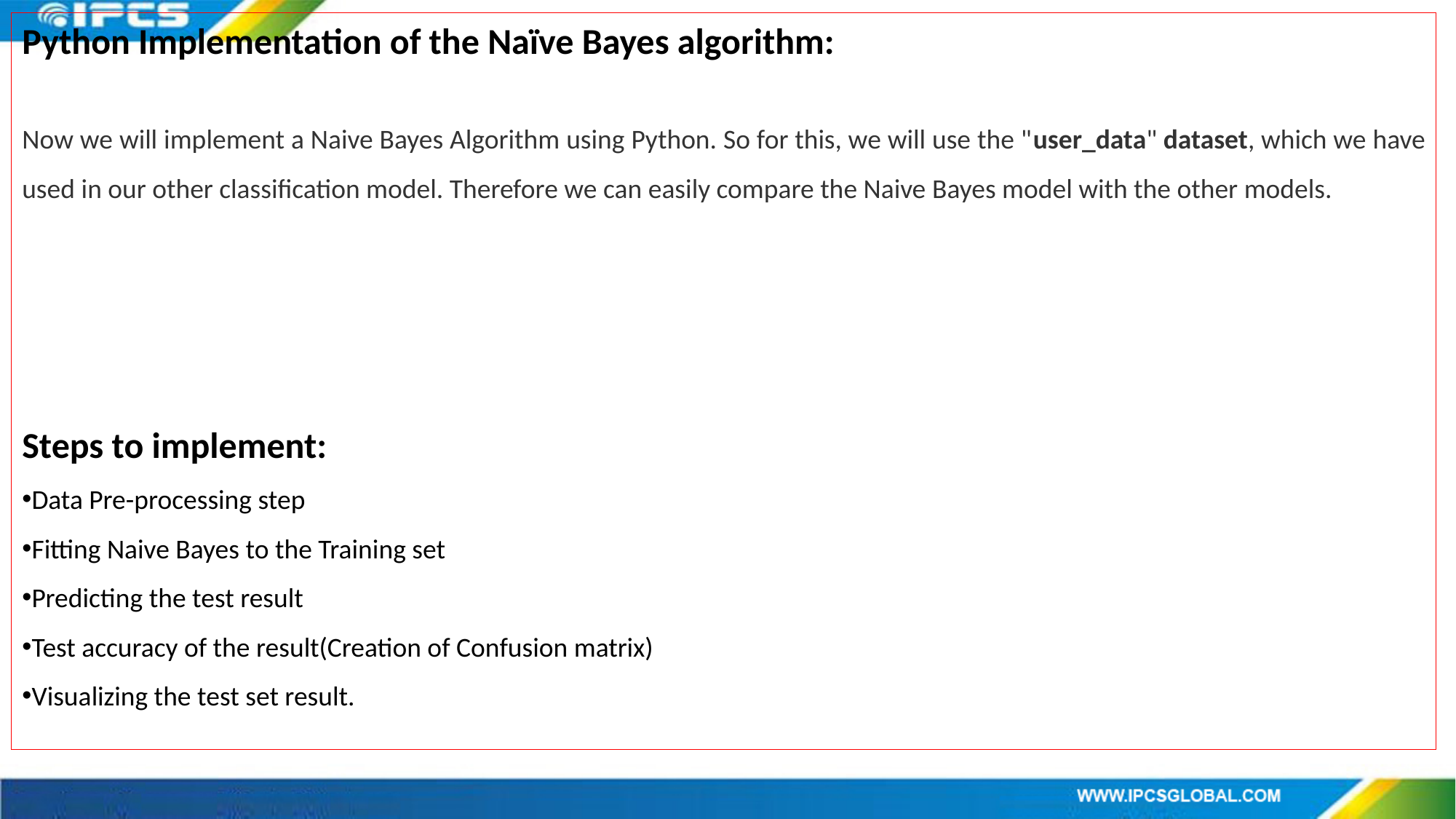

Python Implementation of the Naïve Bayes algorithm:

Now we will implement a Naive Bayes Algorithm using Python. So for this, we will use the "user_data" dataset, which we have used in our other classification model. Therefore we can easily compare the Naive Bayes model with the other models.

Steps to implement:
Data Pre-processing step
Fitting Naive Bayes to the Training set
Predicting the test result
Test accuracy of the result(Creation of Confusion matrix)
Visualizing the test set result.